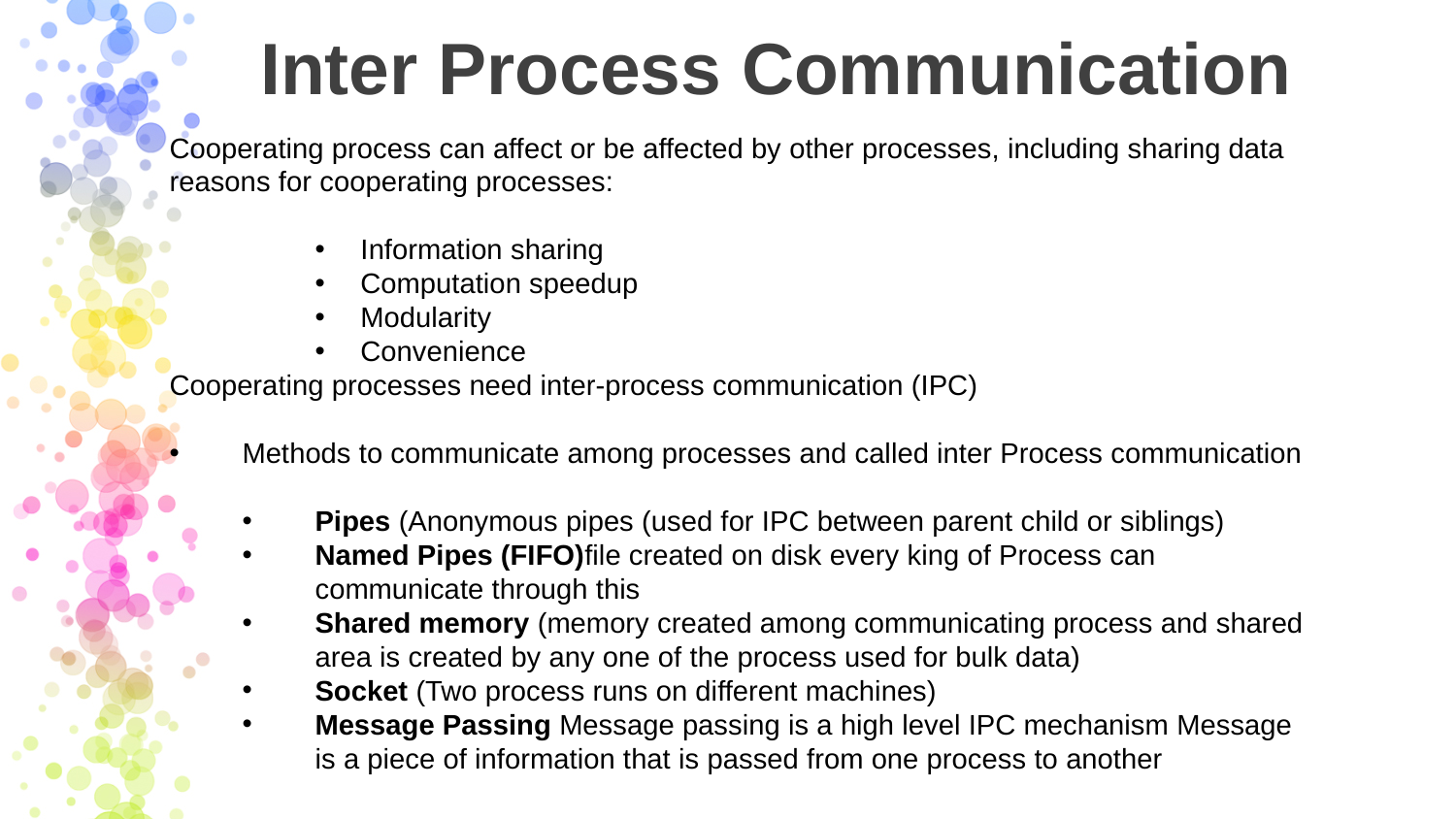

# Inter Process Communication
Cooperating process can affect or be affected by other processes, including sharing data reasons for cooperating processes:

Information sharing
Computation speedup
Modularity
Convenience
Cooperating processes need inter-process communication (IPC)

Methods to communicate among processes and called inter Process communication

Pipes (Anonymous pipes (used for IPC between parent child or siblings)
Named Pipes (FIFO)file created on disk every king of Process can communicate through this
Shared memory (memory created among communicating process and shared area is created by any one of the process used for bulk data)
Socket (Two process runs on different machines)
Message Passing Message passing is a high level IPC mechanism Message is a piece of information that is passed from one process to another